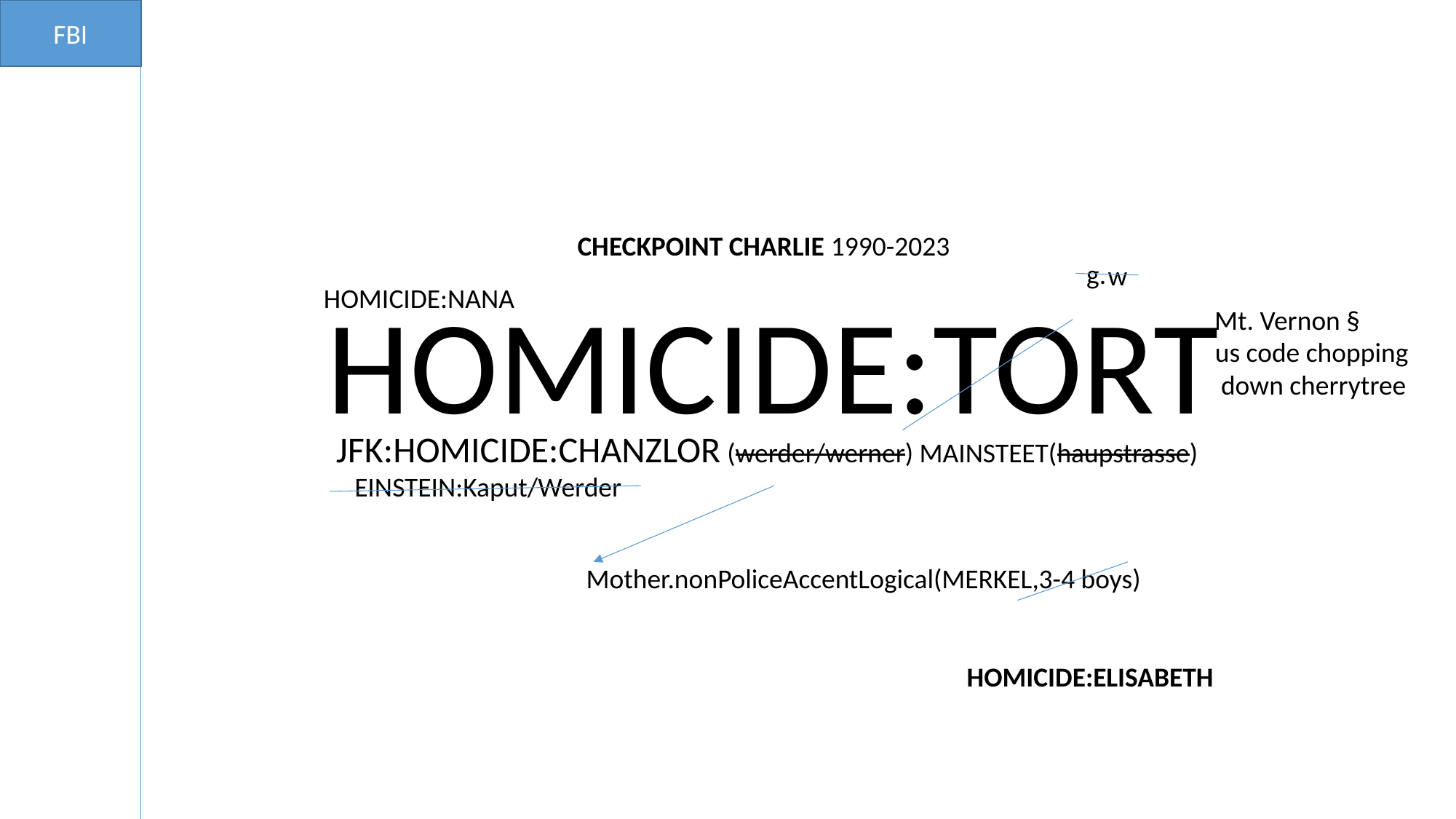

FBI
CHECKPOINT CHARLIE 1990-2023
g.
w
HOMICIDE:TORT
HOMICIDE:NANA
Mt. Vernon §
us code chopping
 down cherrytree
JFK:HOMICIDE:CHANZLOR (werder/werner) MAINSTEET(haupstrasse)
   EINSTEIN:Kaput/Werder
Mother.nonPoliceAccentLogical(MERKEL,3-4 boys)
HOMICIDE:ELISABETH